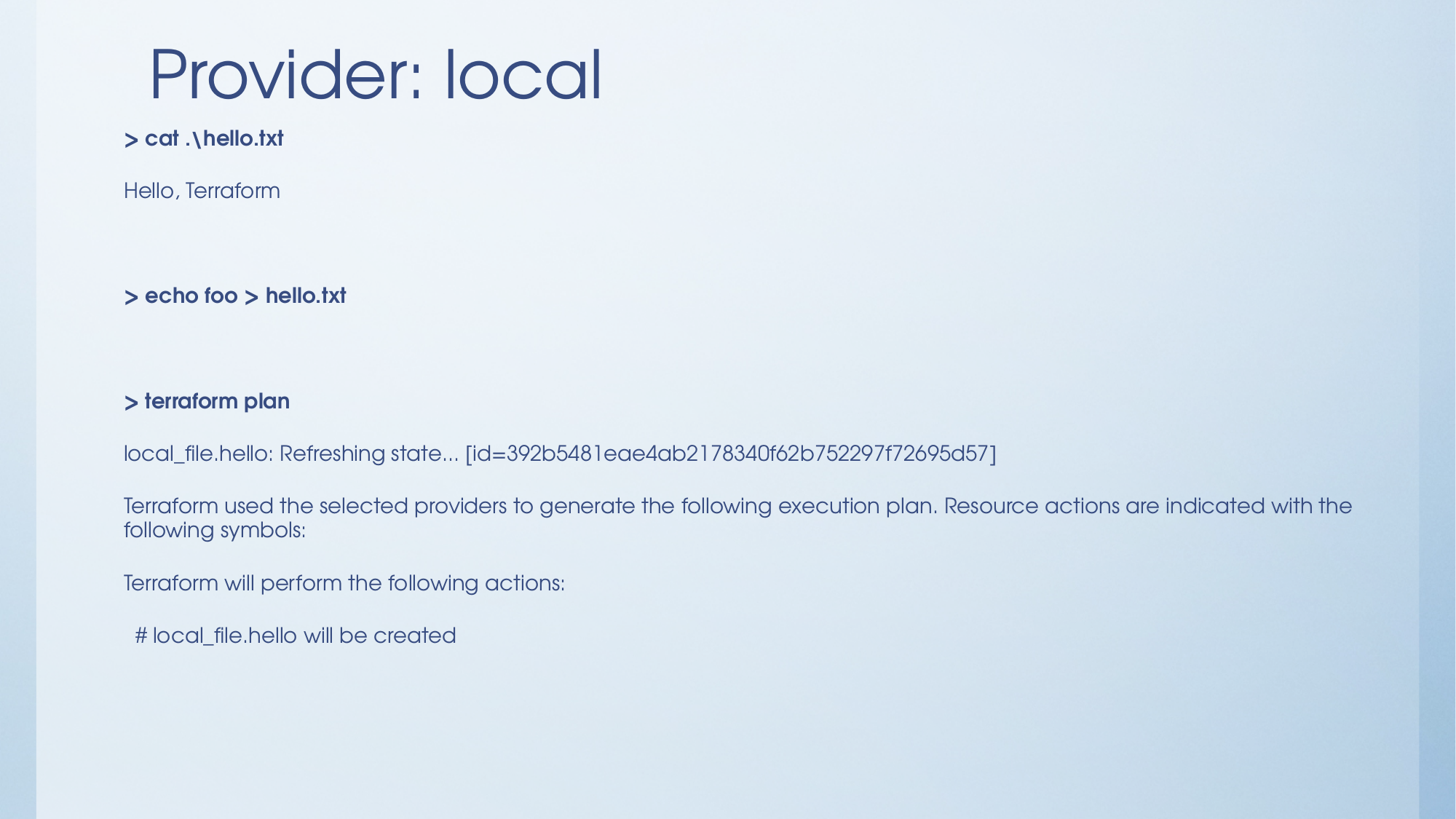

# Provider: local
> cat .\hello.txt
Hello, Terraform

> echo foo > hello.txt

> terraform plan
local_file.hello: Refreshing state... [id=392b5481eae4ab2178340f62b752297f72695d57]
Terraform used the selected providers to generate the following execution plan. Resource actions are indicated with the following symbols:
Terraform will perform the following actions:
  # local_file.hello will be created